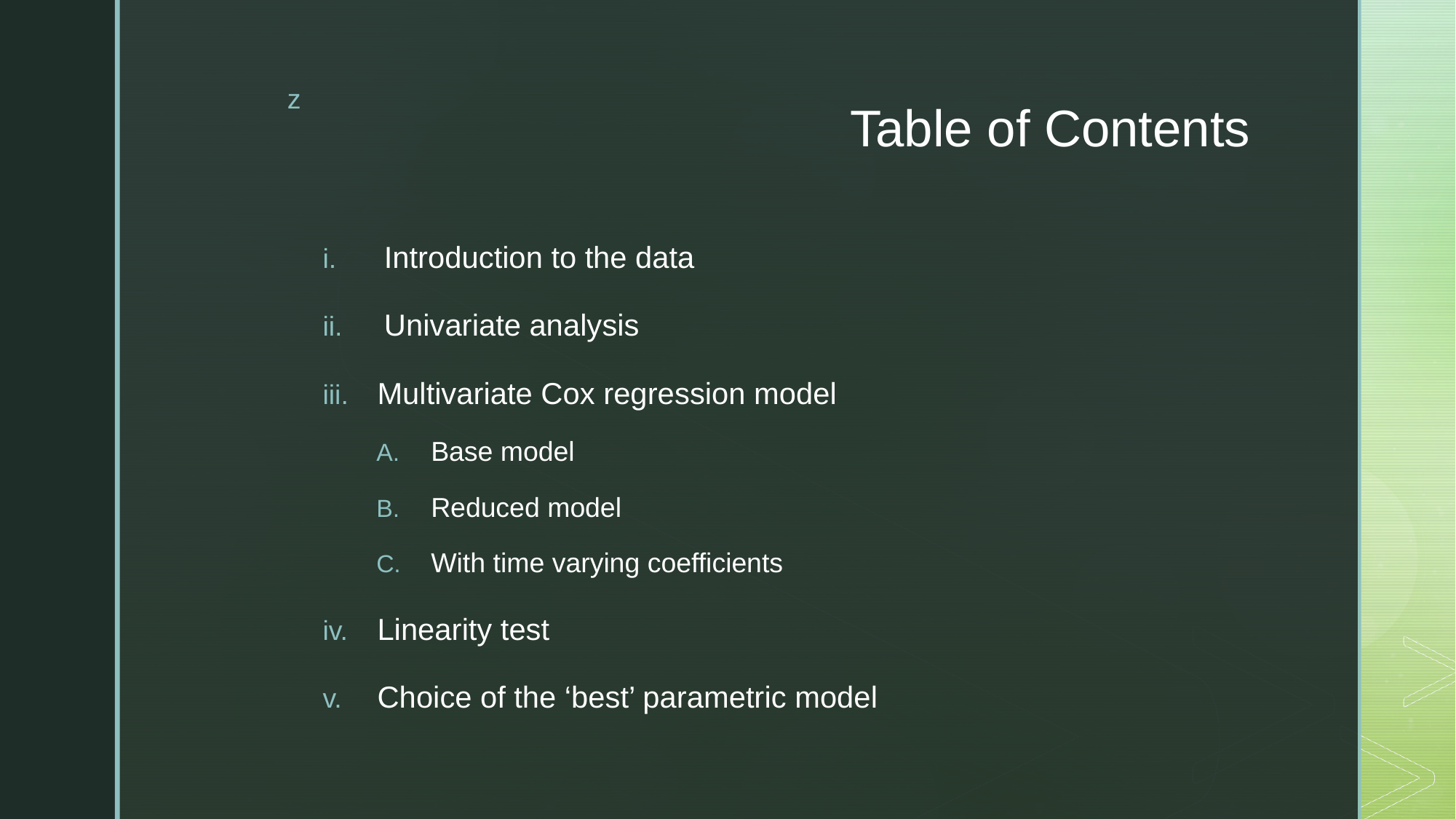

# Table of Contents
Introduction to the data
Univariate analysis
Multivariate Cox regression model
Base model
Reduced model
With time varying coefficients
Linearity test
Choice of the ‘best’ parametric model